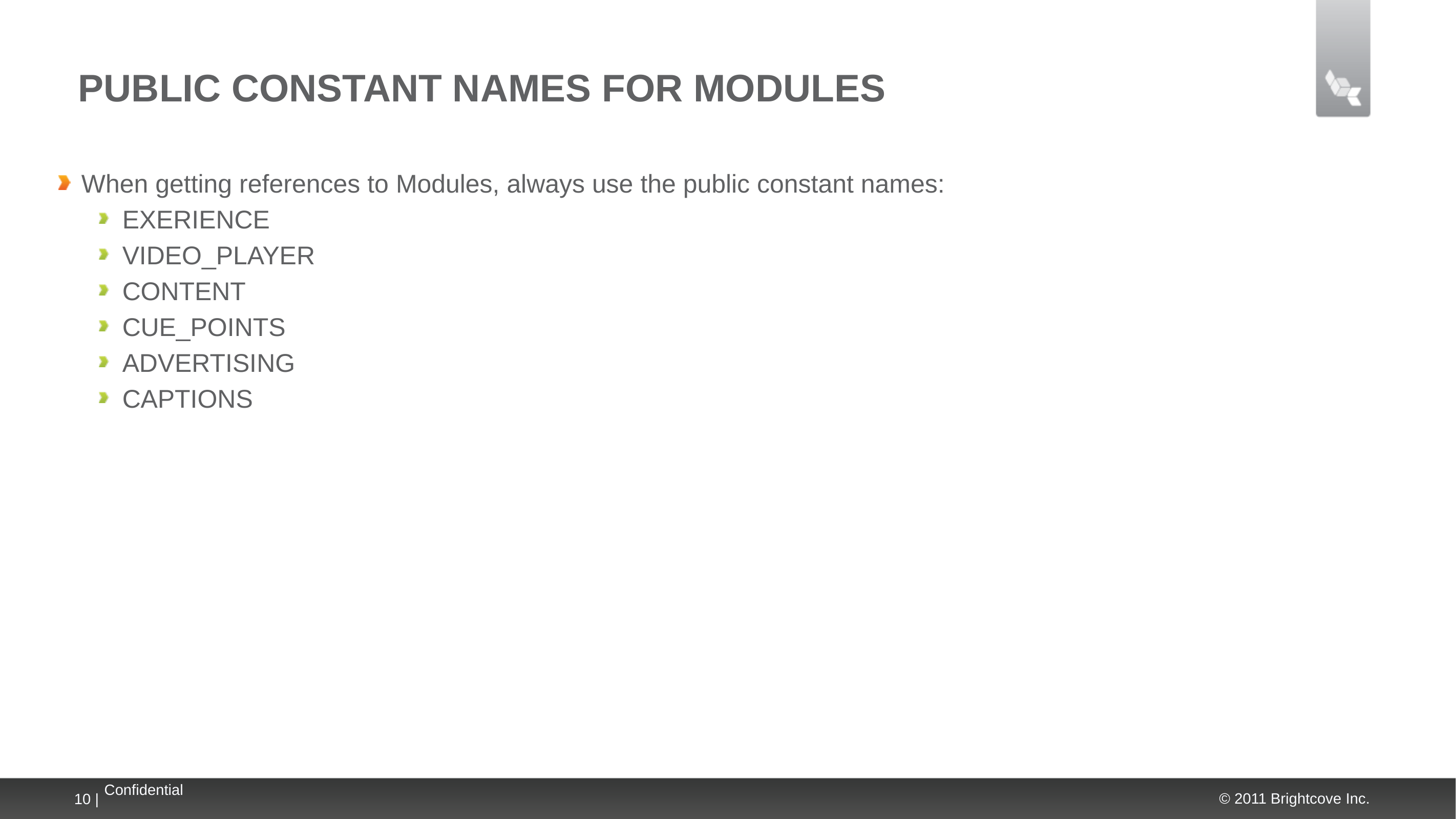

# Public Constant Names for Modules
When getting references to Modules, always use the public constant names:
EXERIENCE
VIDEO_PLAYER
CONTENT
CUE_POINTS
ADVERTISING
CAPTIONS
10 |
Confidential